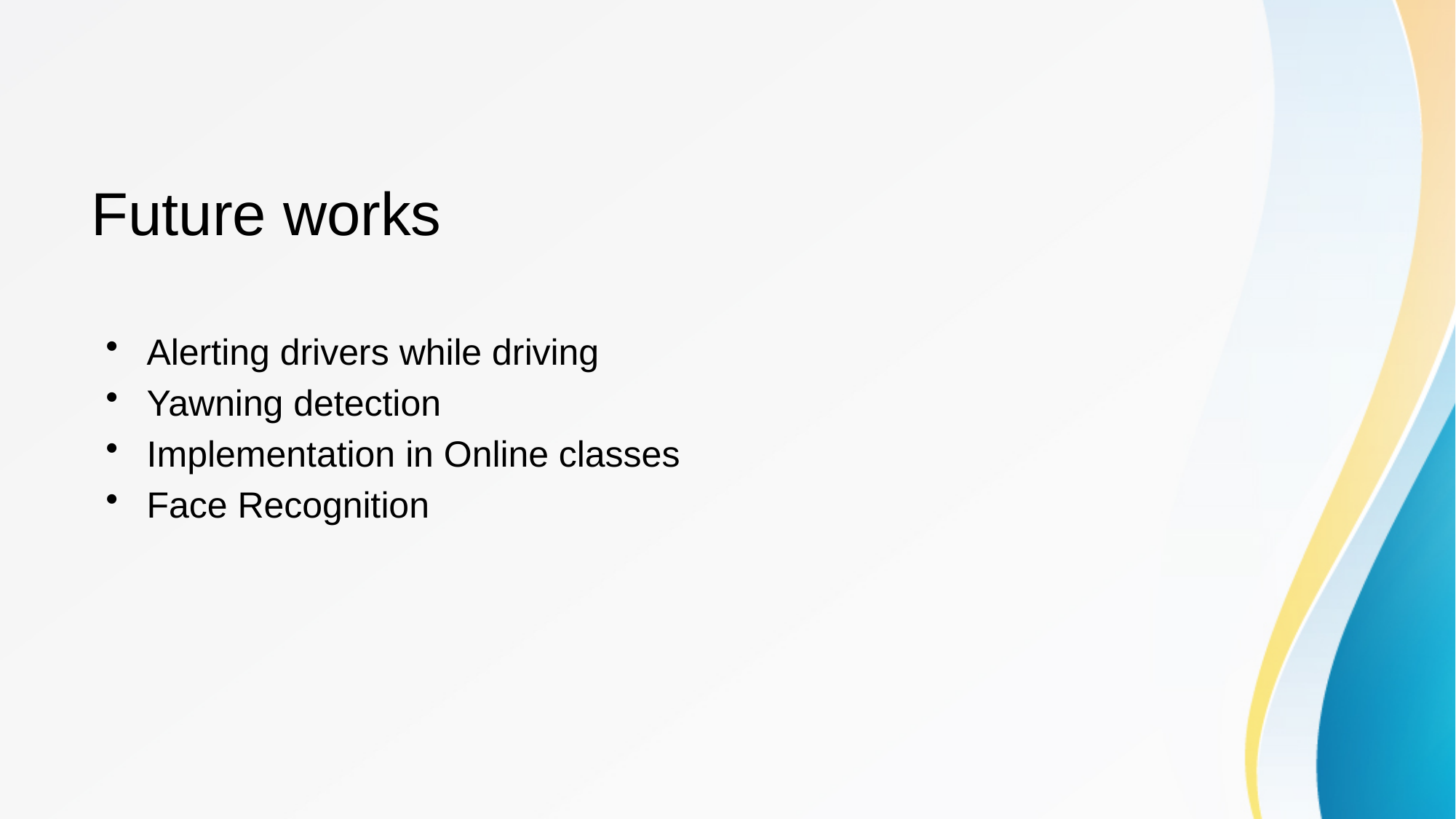

# Future works
Alerting drivers while driving
Yawning detection
Implementation in Online classes
Face Recognition